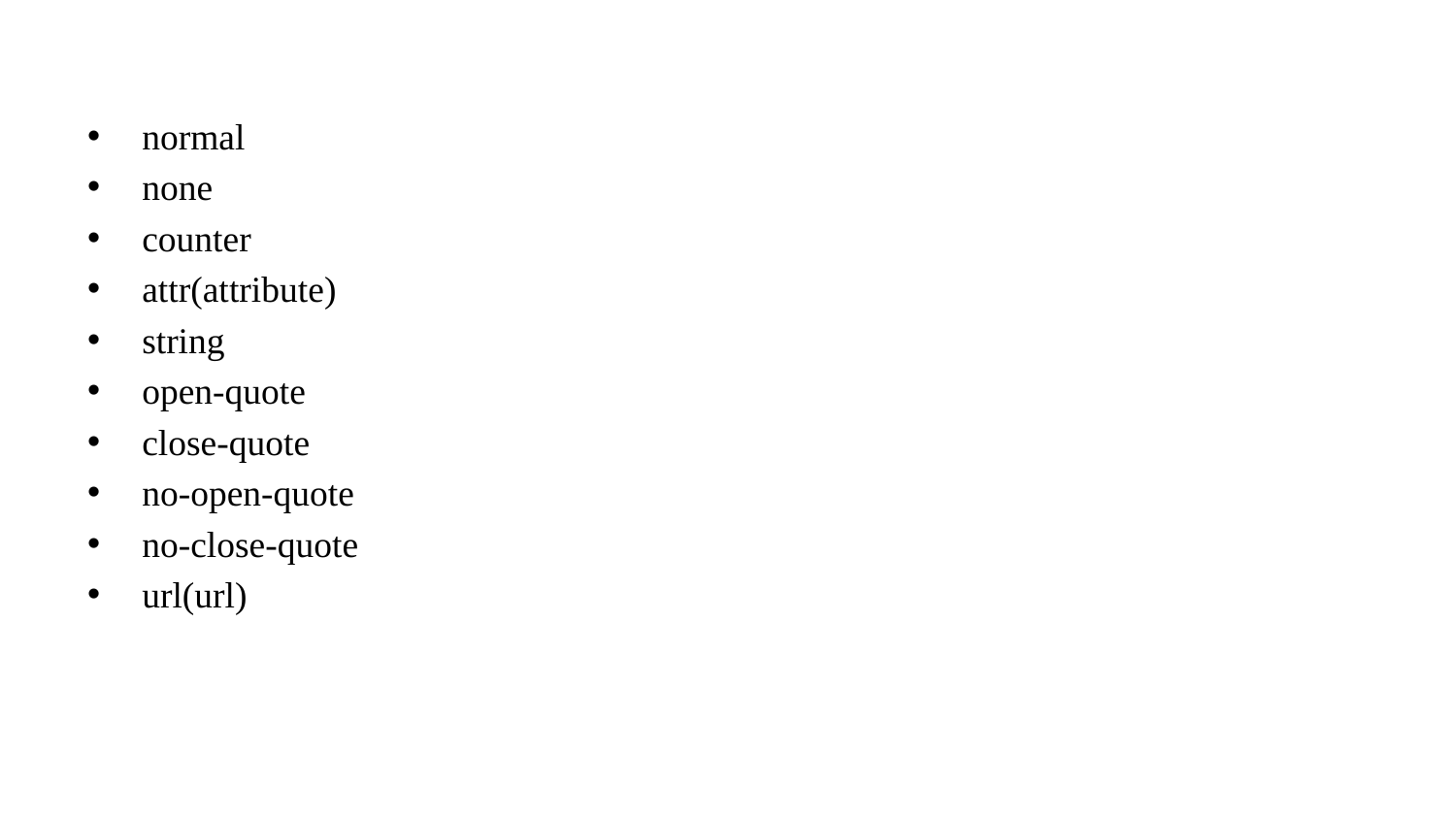

normal
none
counter
attr(attribute)
string
open-quote
close-quote
no-open-quote
no-close-quote
url(url)